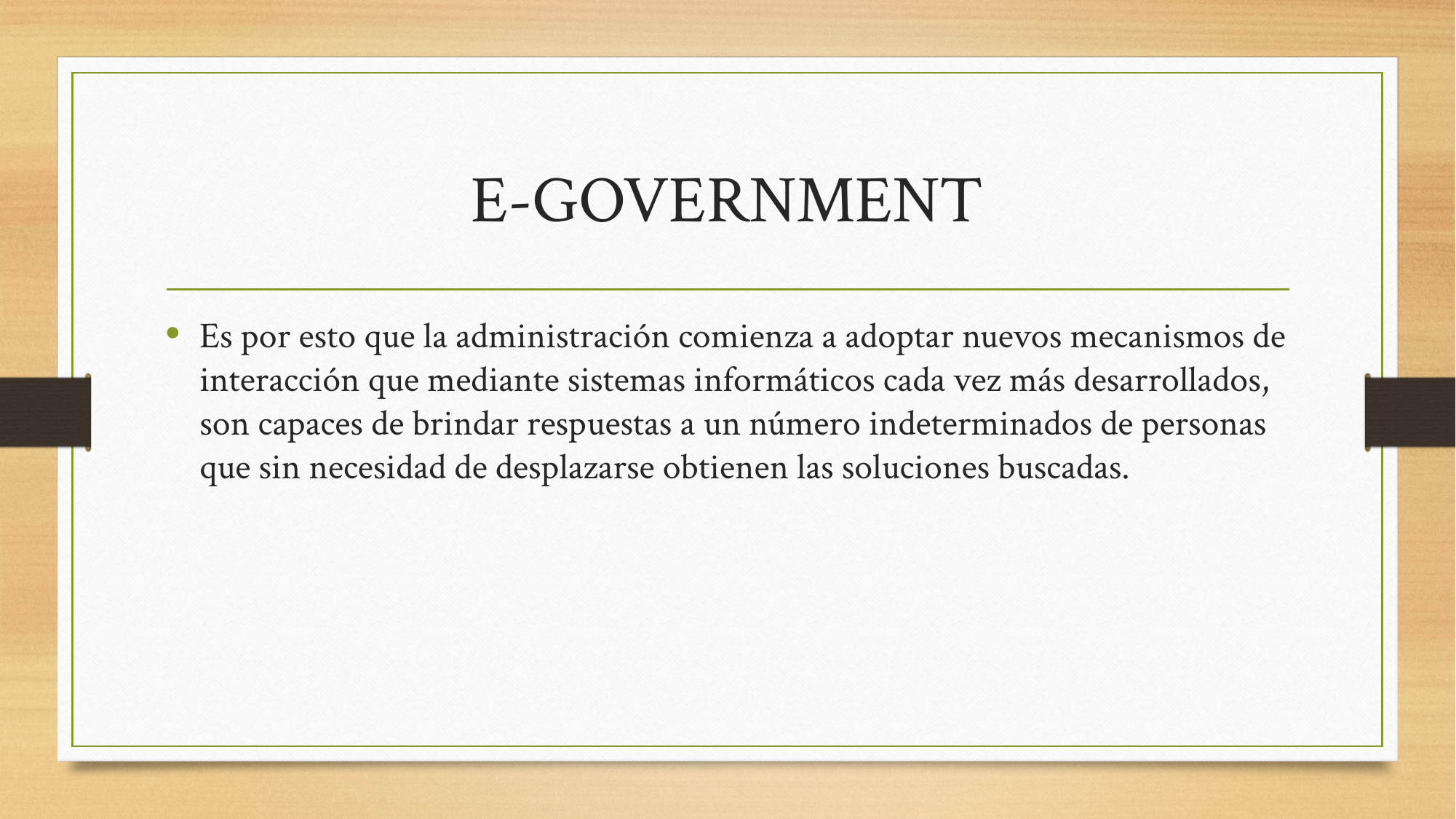

# E-GOVERNMENT
Es por esto que la administración comienza a adoptar nuevos mecanismos de interacción que mediante sistemas informáticos cada vez más desarrollados, son capaces de brindar respuestas a un número indeterminados de personas que sin necesidad de desplazarse obtienen las soluciones buscadas.